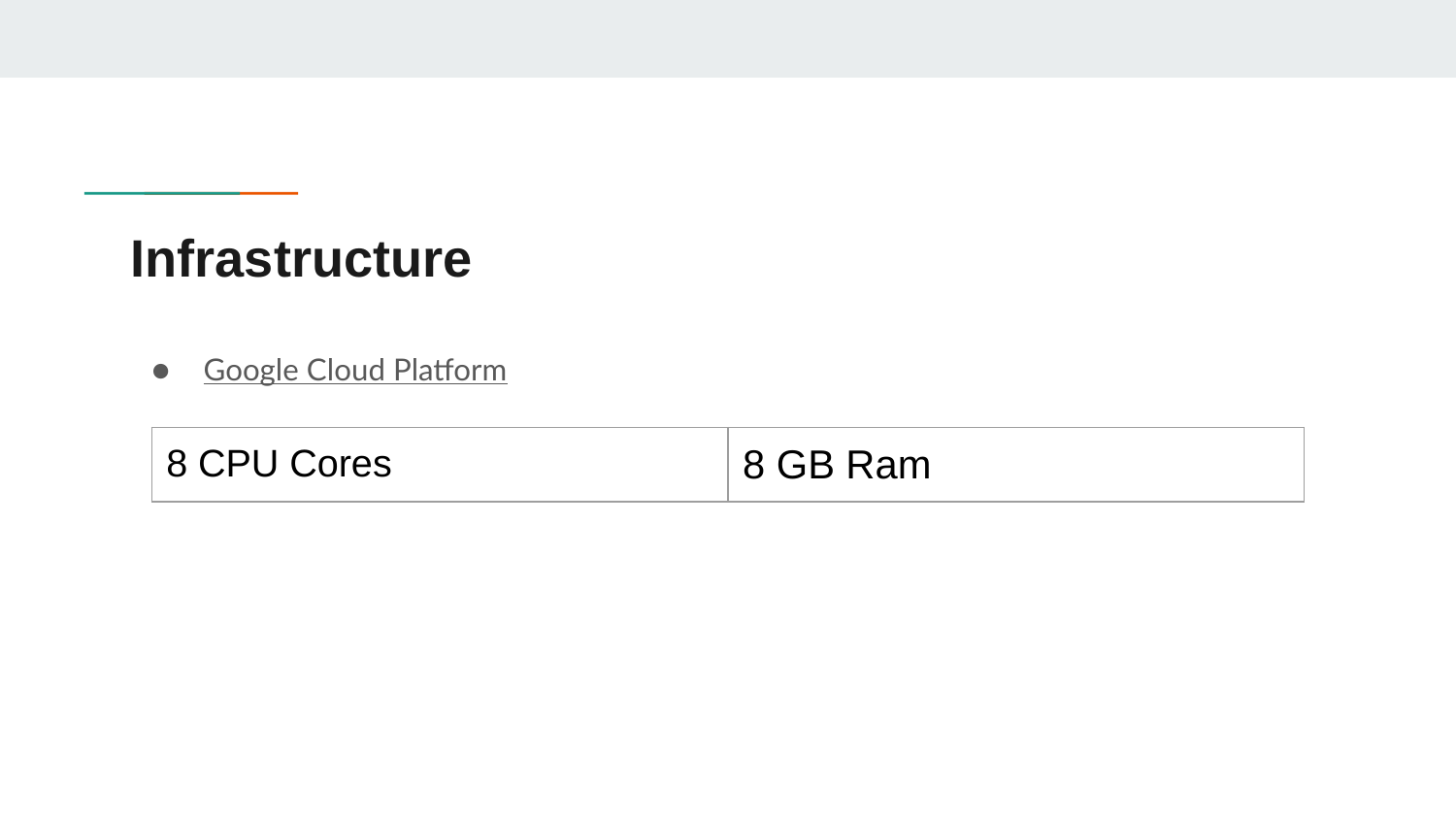

# Infrastructure
Google Cloud Platform

| 8 CPU Cores | 8 GB Ram |
| --- | --- |